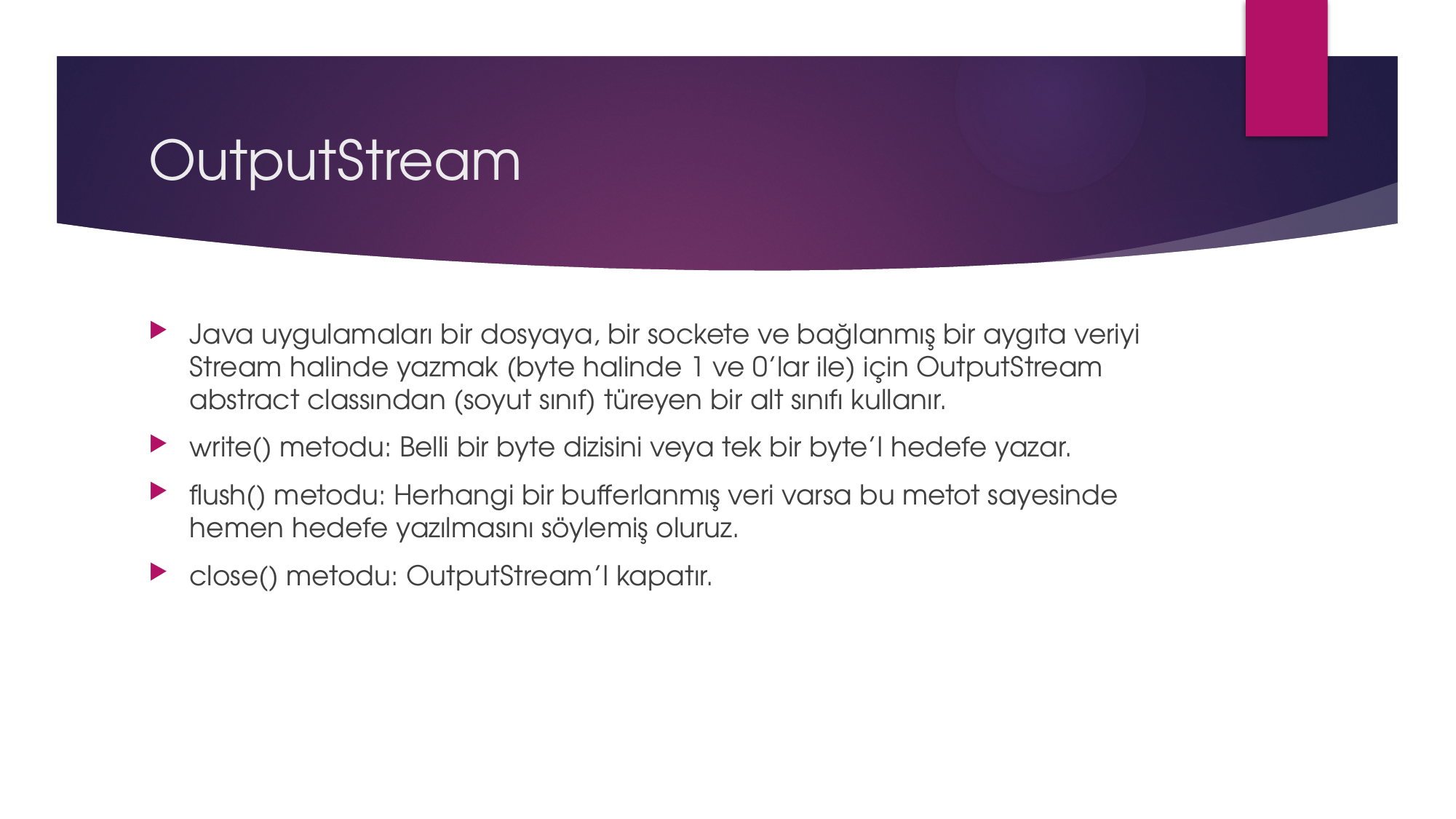

# OutputStream
Java uygulamaları bir dosyaya, bir sockete ve bağlanmış bir aygıta veriyi Stream halinde yazmak (byte halinde 1 ve 0’lar ile) için OutputStream abstract classından (soyut sınıf) türeyen bir alt sınıfı kullanır.
write() metodu: Belli bir byte dizisini veya tek bir byte’I hedefe yazar.
flush() metodu: Herhangi bir bufferlanmış veri varsa bu metot sayesinde hemen hedefe yazılmasını söylemiş oluruz.
close() metodu: OutputStream’I kapatır.